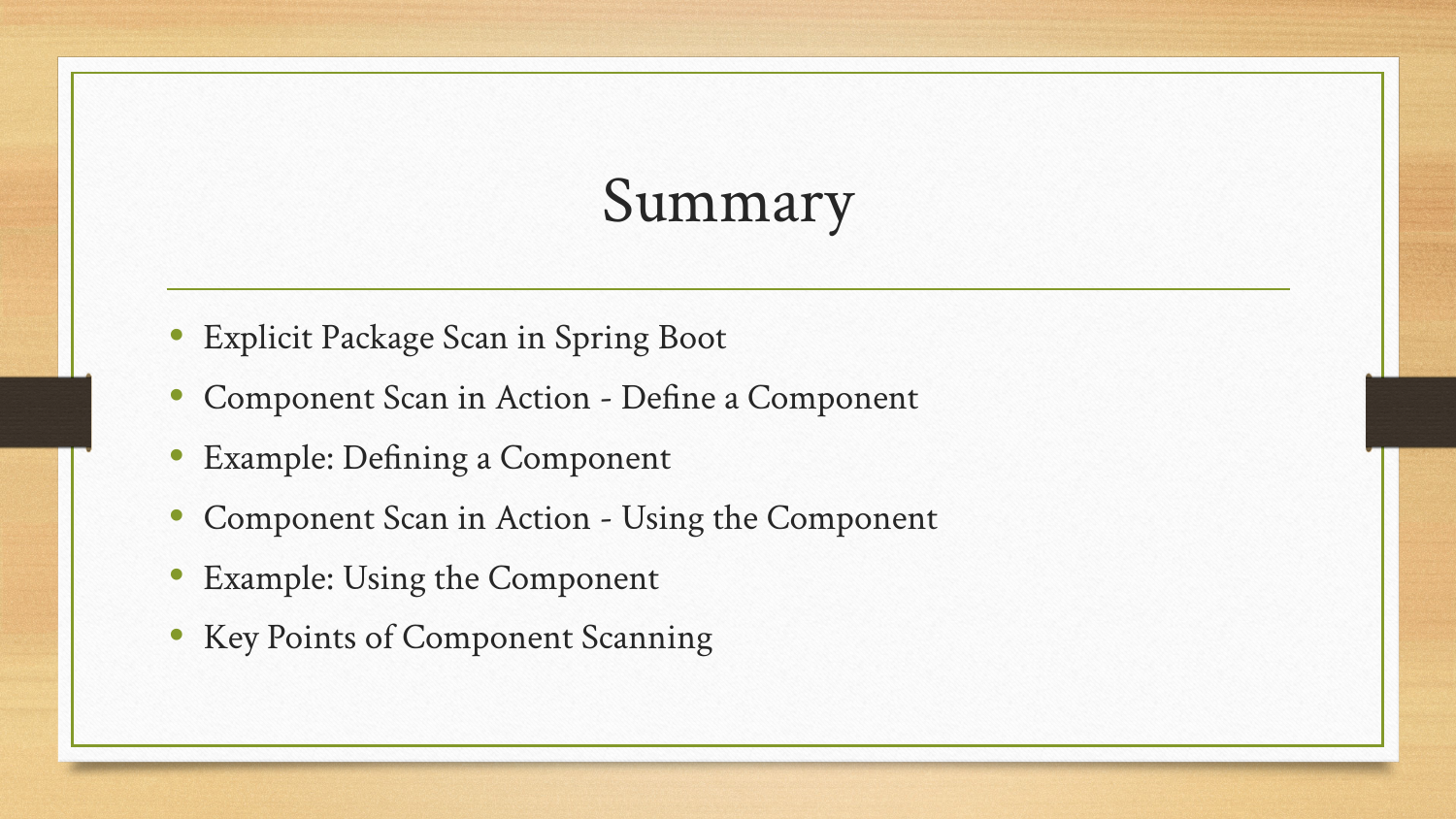

# Summary
Explicit Package Scan in Spring Boot
Component Scan in Action - Define a Component
Example: Defining a Component
Component Scan in Action - Using the Component
Example: Using the Component
Key Points of Component Scanning